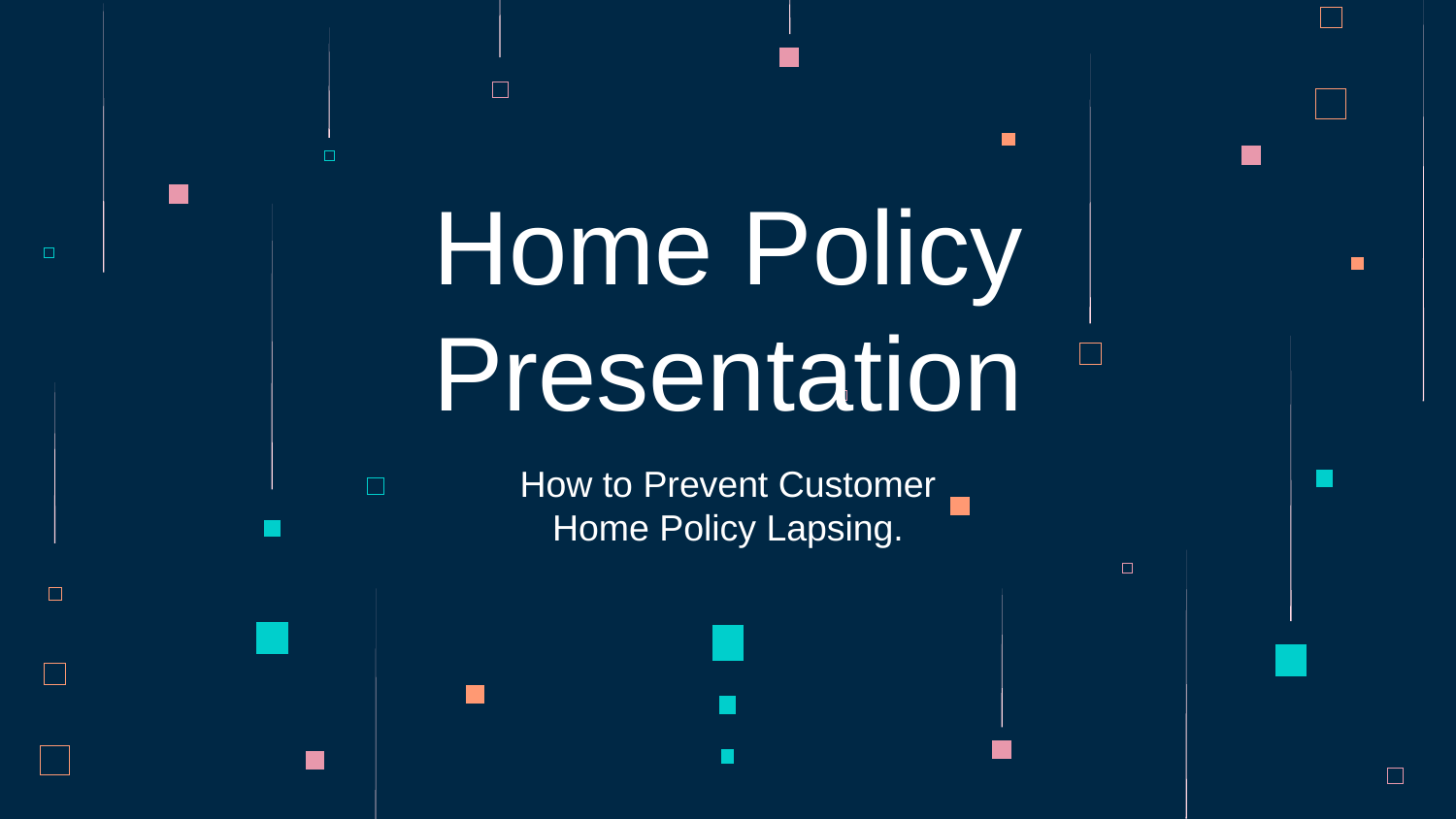

# Home Policy Presentation

How to Prevent Customer Home Policy Lapsing.